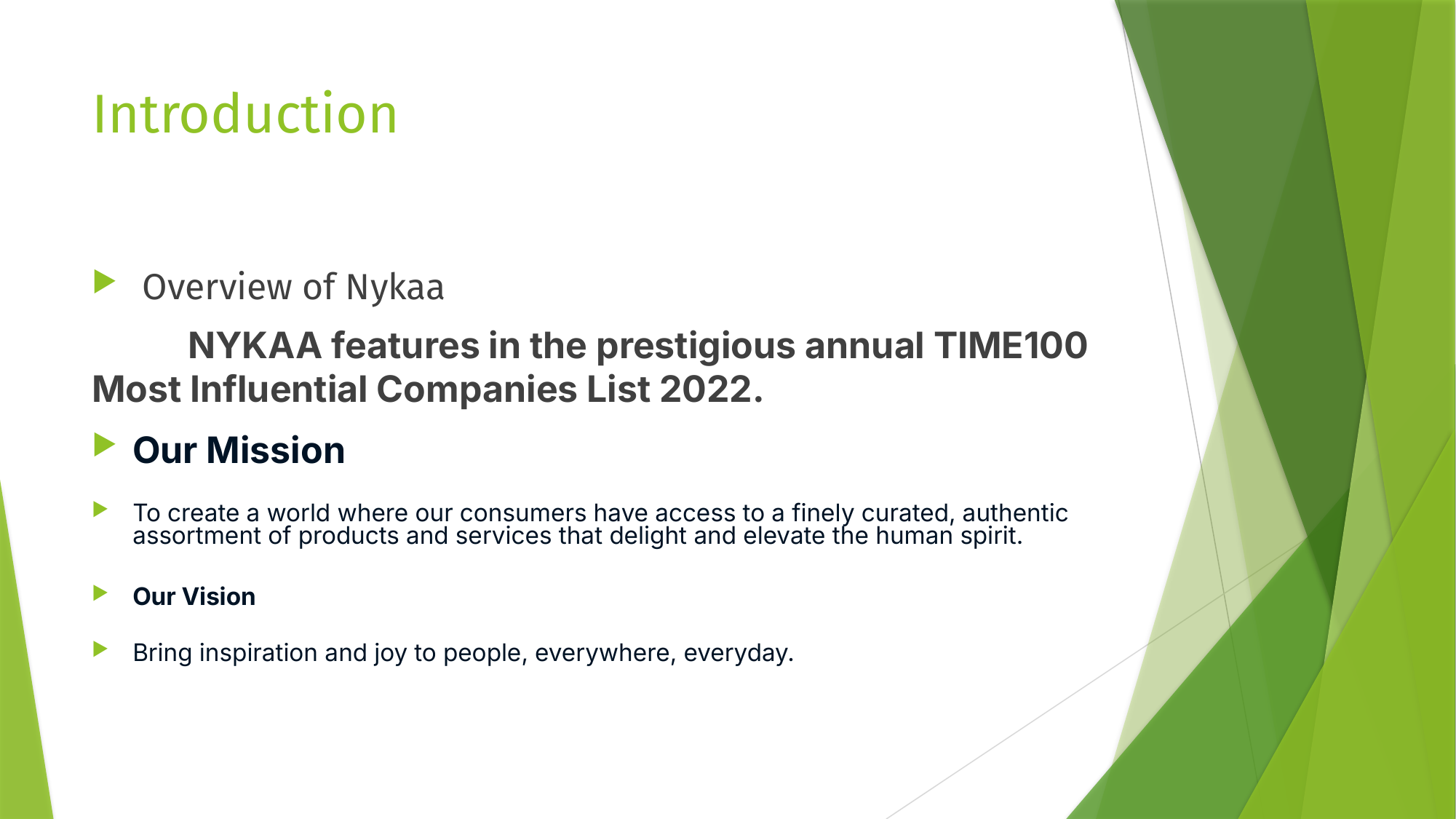

# Introduction
 Overview of Nykaa
          NYKAA features in the prestigious annual TIME100 Most Influential Companies List 2022.
Our Mission
To create a world where our consumers have access to a finely curated, authentic assortment of products and services that delight and elevate the human spirit.
Our Vision
Bring inspiration and joy to people, everywhere, everyday.